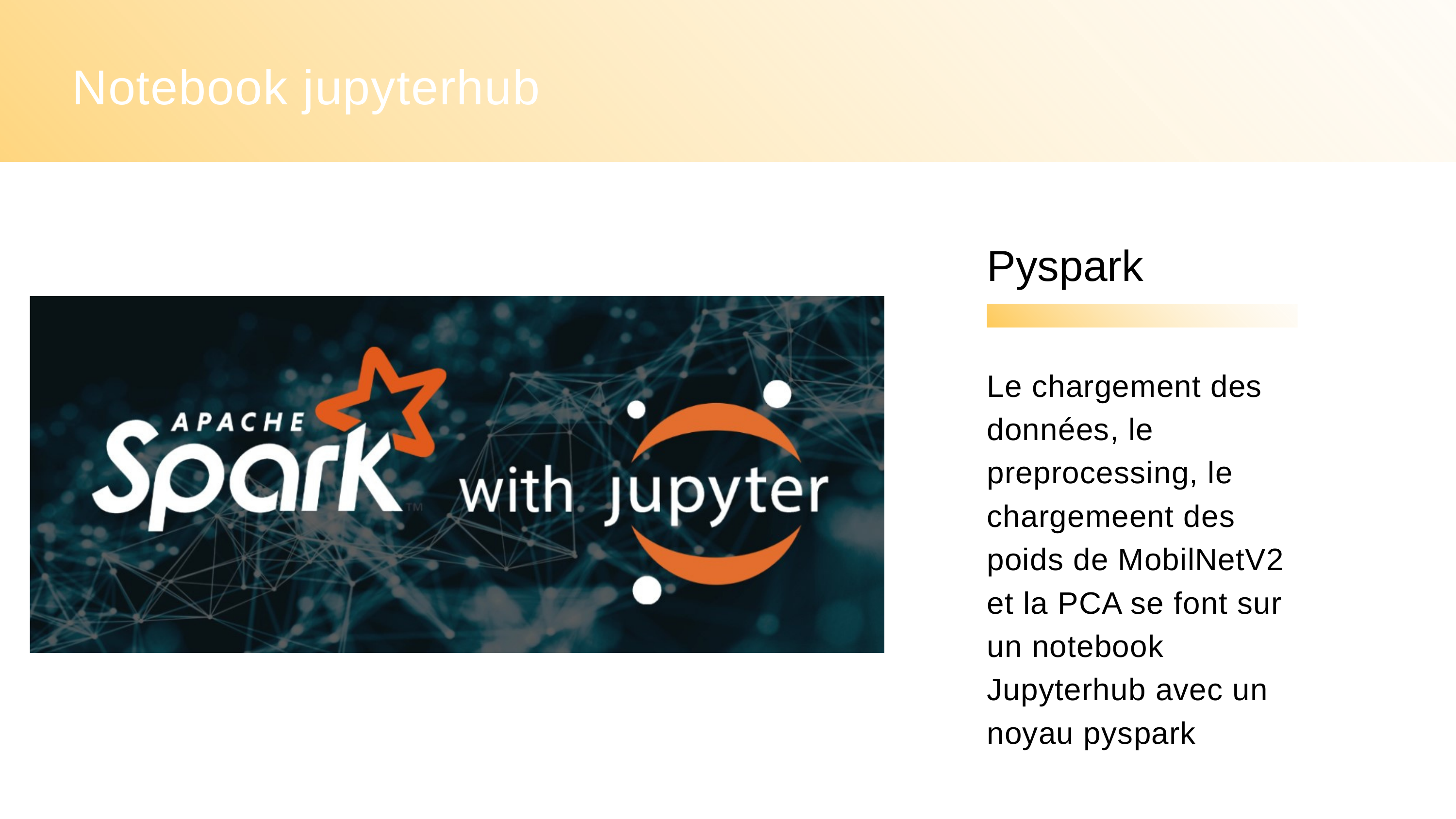

Notebook jupyterhub
Pyspark

Le chargement des données, le preprocessing, le chargemeent des poids de MobilNetV2 et la PCA se font sur un notebook Jupyterhub avec un noyau pyspark